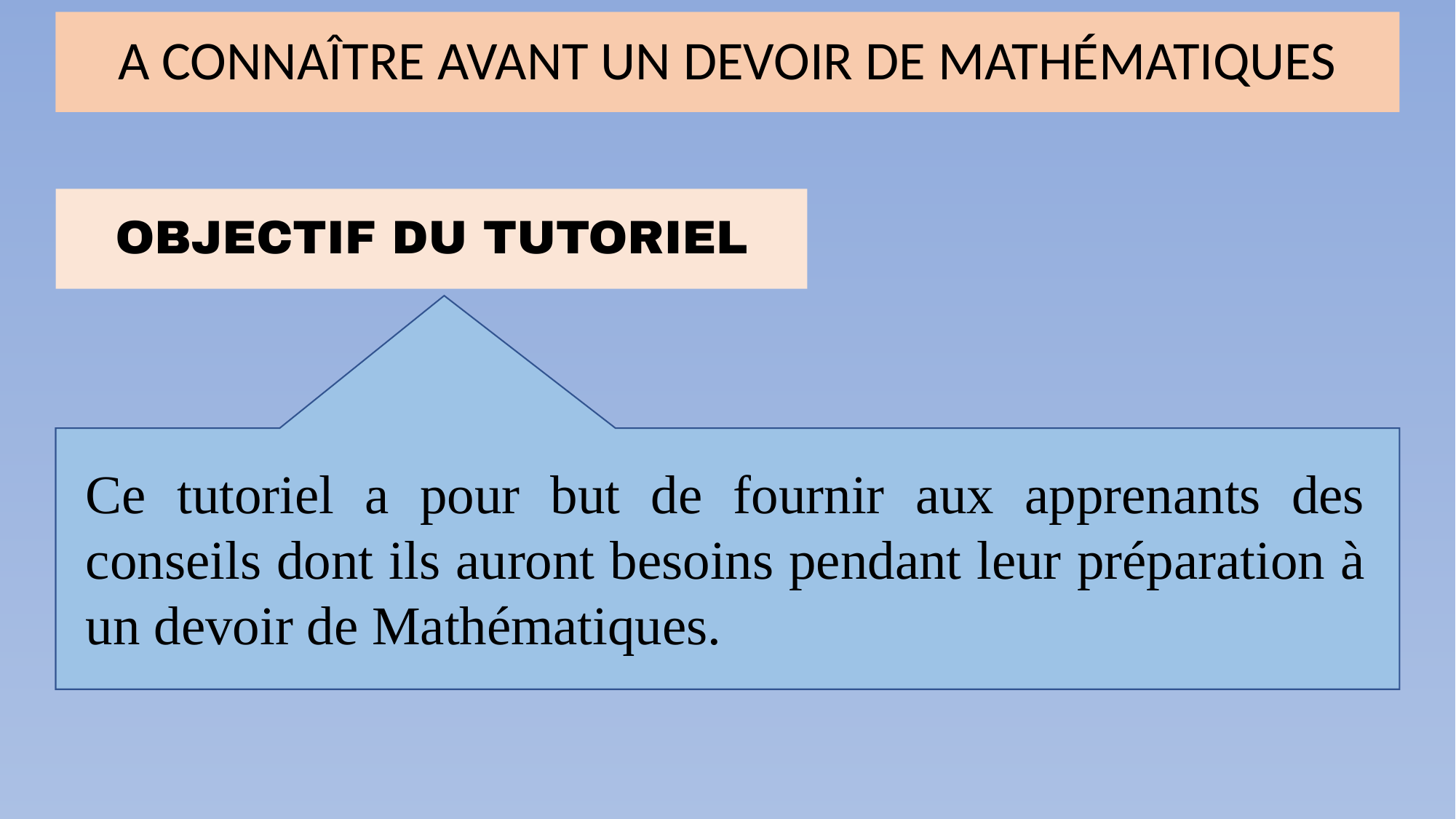

A connaître avant un devoir de mathématiques
Objectif du tutoriel

Ce tutoriel a pour but de fournir aux apprenants des conseils dont ils auront besoins pendant leur préparation à un devoir de Mathématiques.